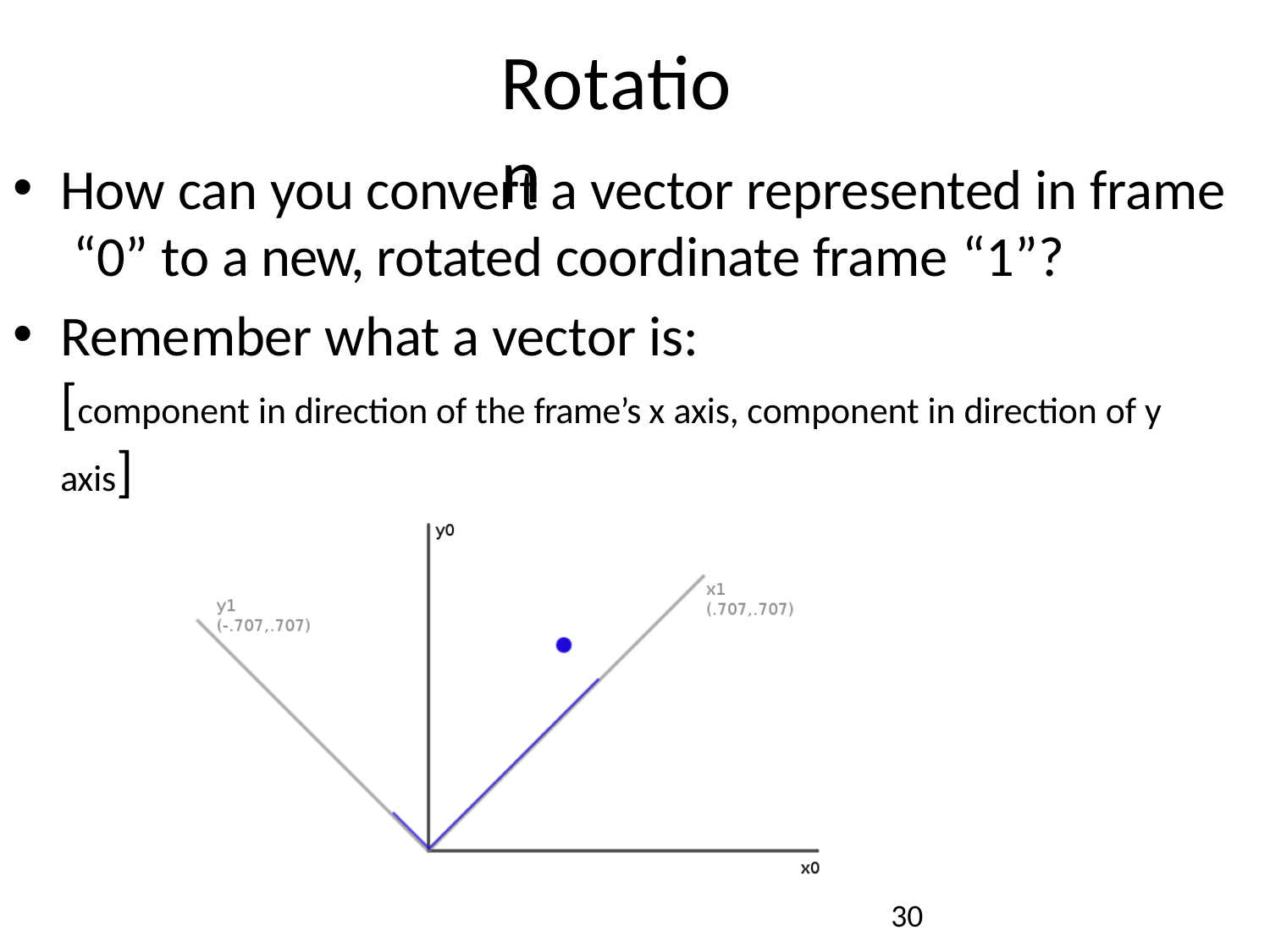

# Rotation
How can you convert a vector represented in frame  “0” to a new, rotated coordinate frame “1”?
Remember what a vector is:
[component in direction of the frame’s x axis, component in direction of y axis]

30